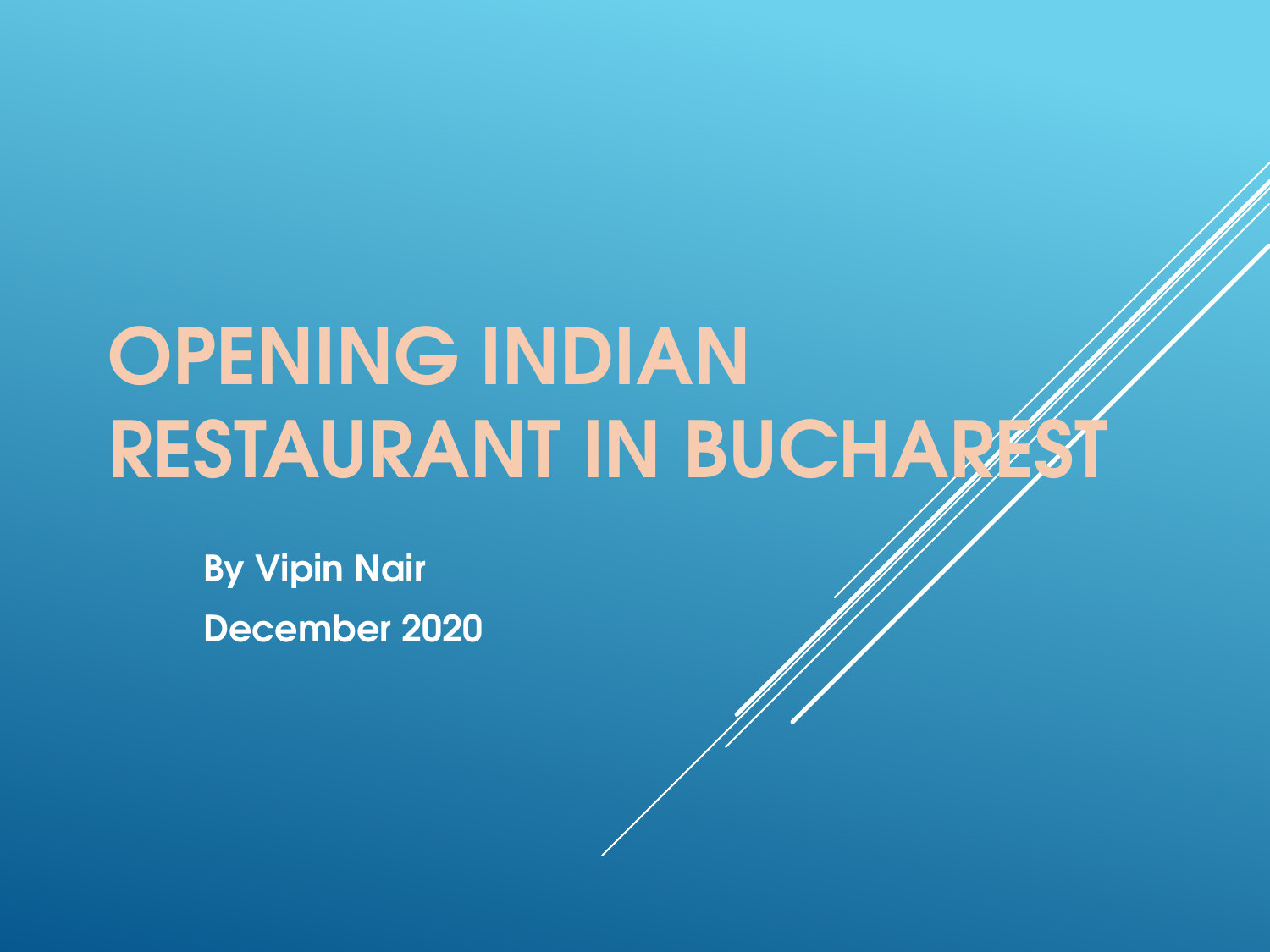

# Opening Indian Restaurant in Bucharest
By Vipin Nair
December 2020